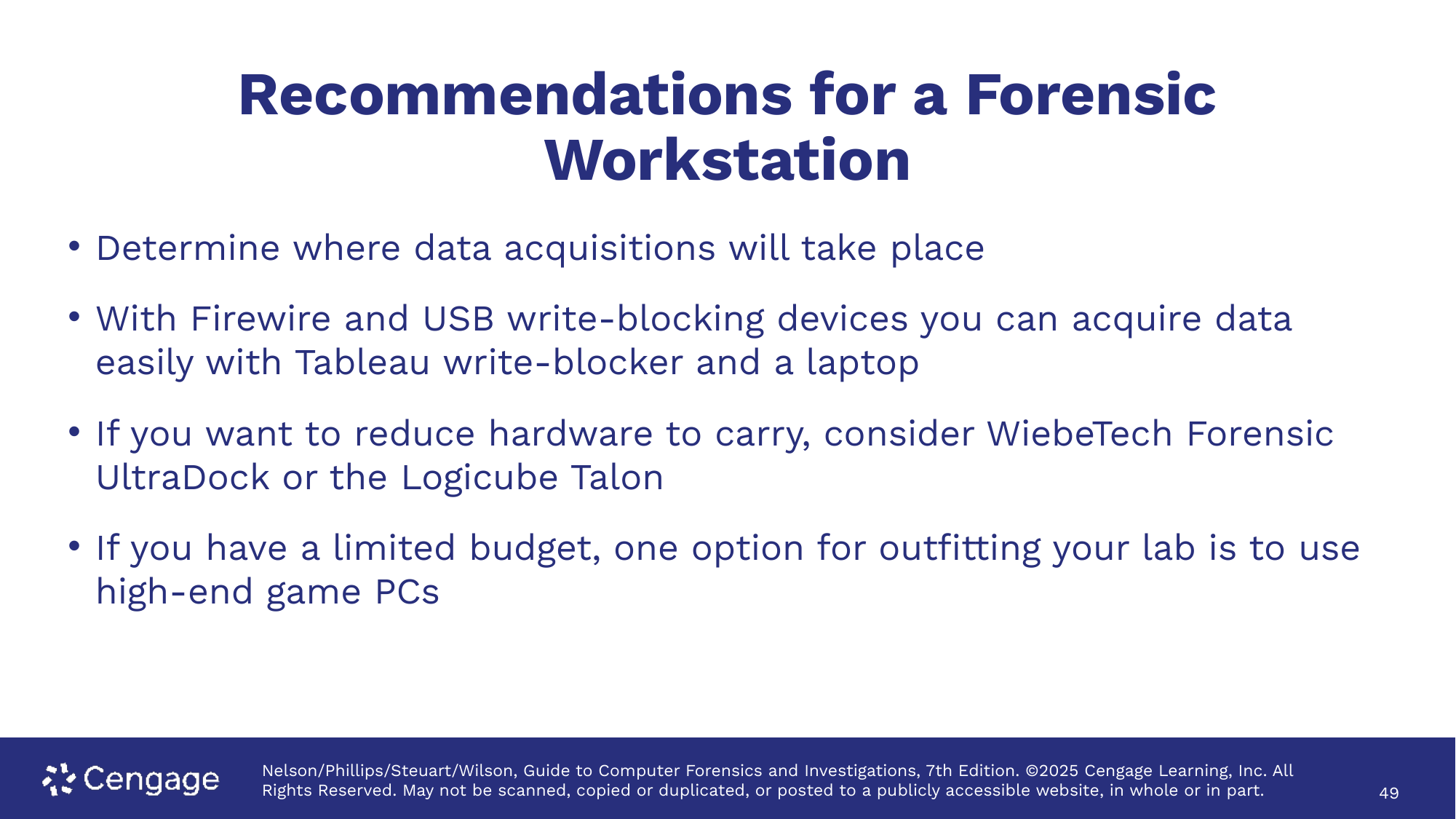

# Recommendations for a Forensic Workstation
Determine where data acquisitions will take place
With Firewire and USB write-blocking devices you can acquire data easily with Tableau write-blocker and a laptop
If you want to reduce hardware to carry, consider WiebeTech Forensic UltraDock or the Logicube Talon
If you have a limited budget, one option for outfitting your lab is to use high-end game PCs